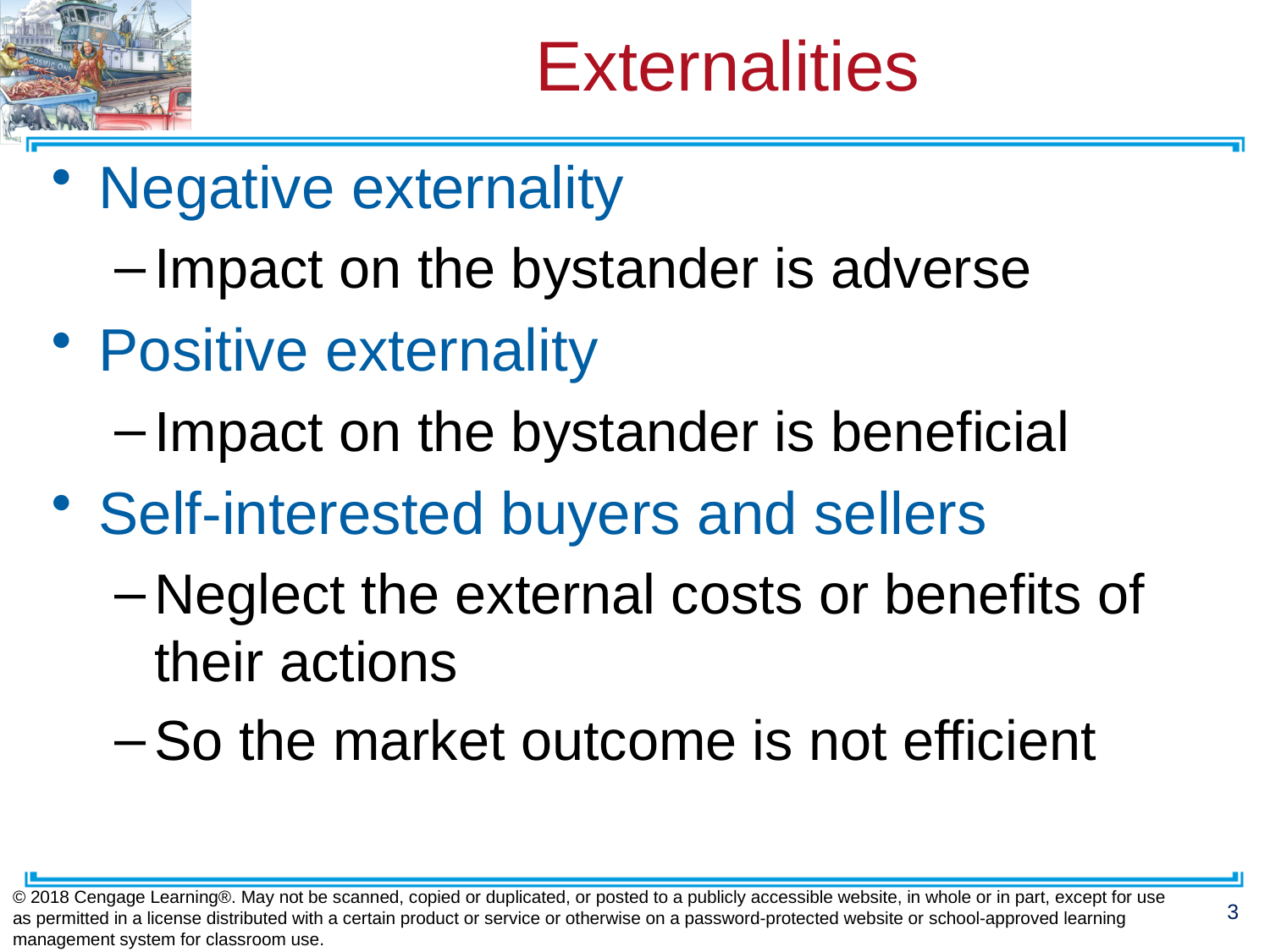

# Externalities
Negative externality
Impact on the bystander is adverse
Positive externality
Impact on the bystander is beneficial
Self-interested buyers and sellers
Neglect the external costs or benefits of their actions
So the market outcome is not efficient
© 2018 Cengage Learning®. May not be scanned, copied or duplicated, or posted to a publicly accessible website, in whole or in part, except for use as permitted in a license distributed with a certain product or service or otherwise on a password-protected website or school-approved learning management system for classroom use.
3